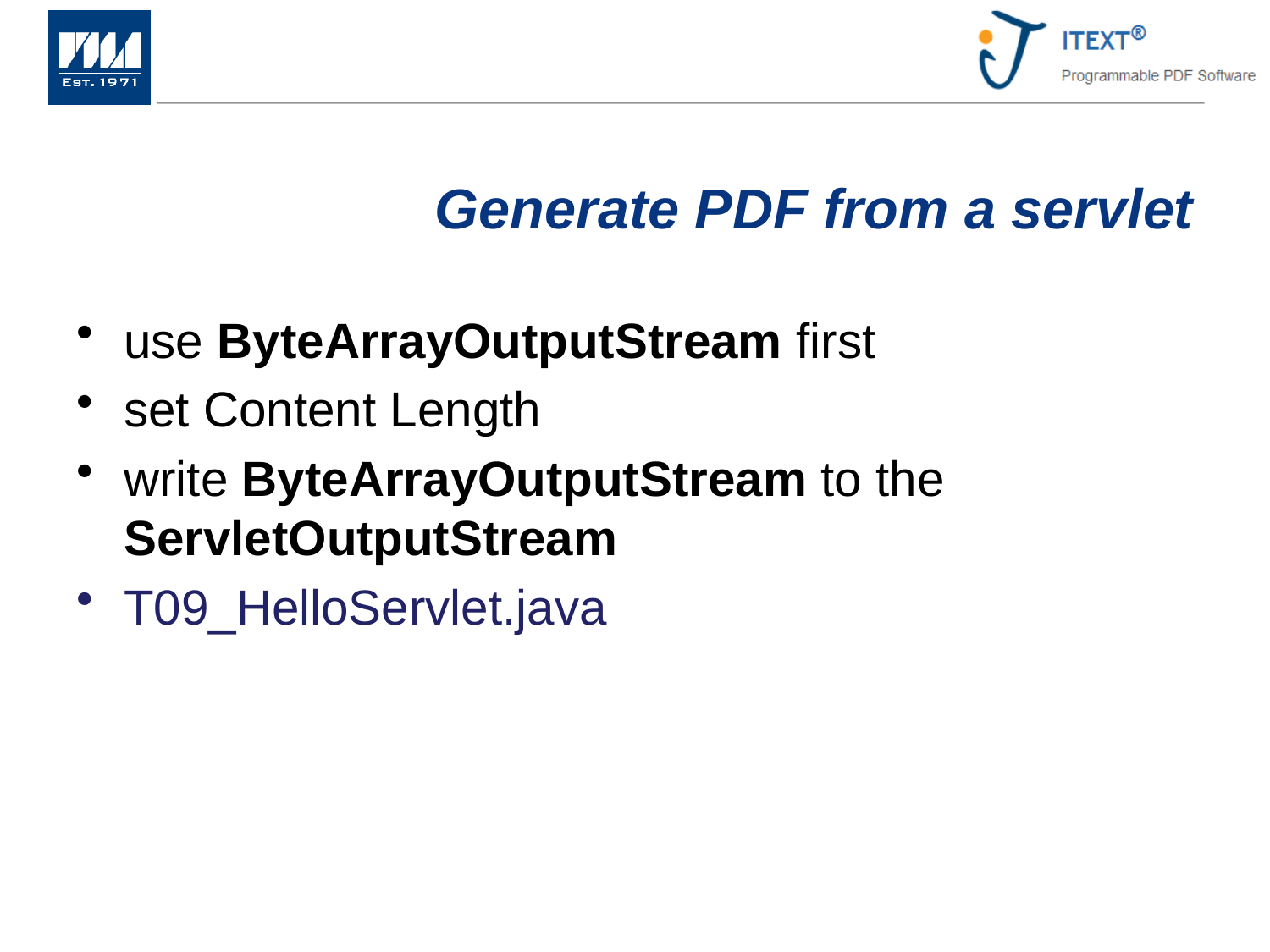

# Generate PDF from a servlet
use ByteArrayOutputStream first
set Content Length
write ByteArrayOutputStream to the ServletOutputStream
T09_HelloServlet.java